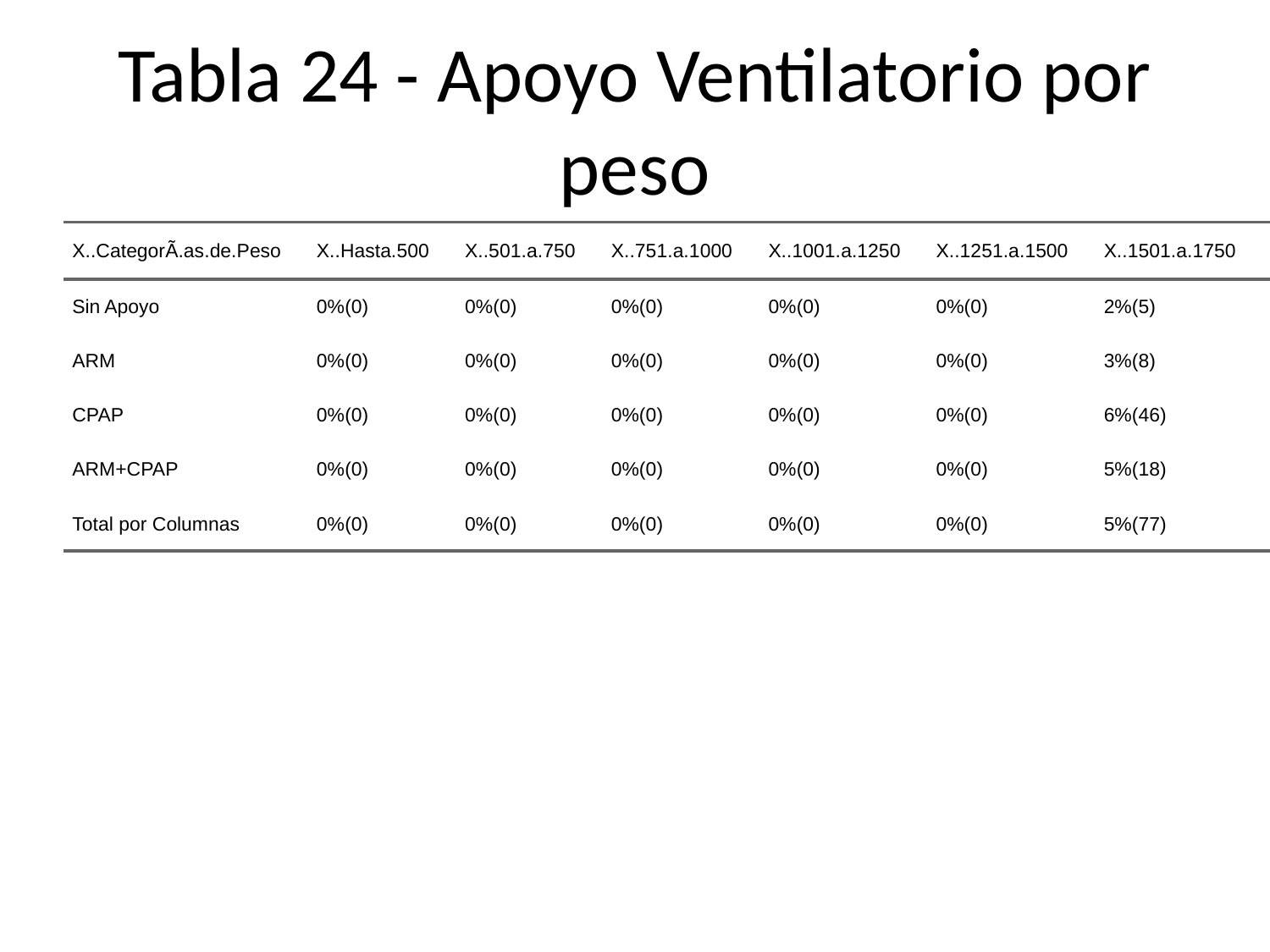

# Tabla 24 - Apoyo Ventilatorio por peso
| X..CategorÃ.as.de.Peso | X..Hasta.500 | X..501.a.750 | X..751.a.1000 | X..1001.a.1250 | X..1251.a.1500 | X..1501.a.1750 | X..1751.a.2000 | X..2001.a.2500 | X..Mayores.a.2500 | X..Total |
| --- | --- | --- | --- | --- | --- | --- | --- | --- | --- | --- |
| Sin Apoyo | 0%(0) | 0%(0) | 0%(0) | 0%(0) | 0%(0) | 2%(5) | 4%(12) | 16%(50) | 79%(246) | 100%(313) |
| ARM | 0%(0) | 0%(0) | 0%(0) | 0%(0) | 0%(0) | 3%(8) | 7%(22) | 16%(49) | 75%(235) | 100%(314) |
| CPAP | 0%(0) | 0%(0) | 0%(0) | 0%(0) | 0%(0) | 6%(46) | 9%(62) | 26%(190) | 59%(423) | 100%(721) |
| ARM+CPAP | 0%(0) | 0%(0) | 0%(0) | 0%(0) | 0%(0) | 5%(18) | 8%(26) | 23%(76) | 64%(214) | 100%(334) |
| Total por Columnas | 0%(0) | 0%(0) | 0%(0) | 0%(0) | 0%(0) | 5%(77) | 7%(122) | 22%(365) | 66%(1118) | 100%(1682) |